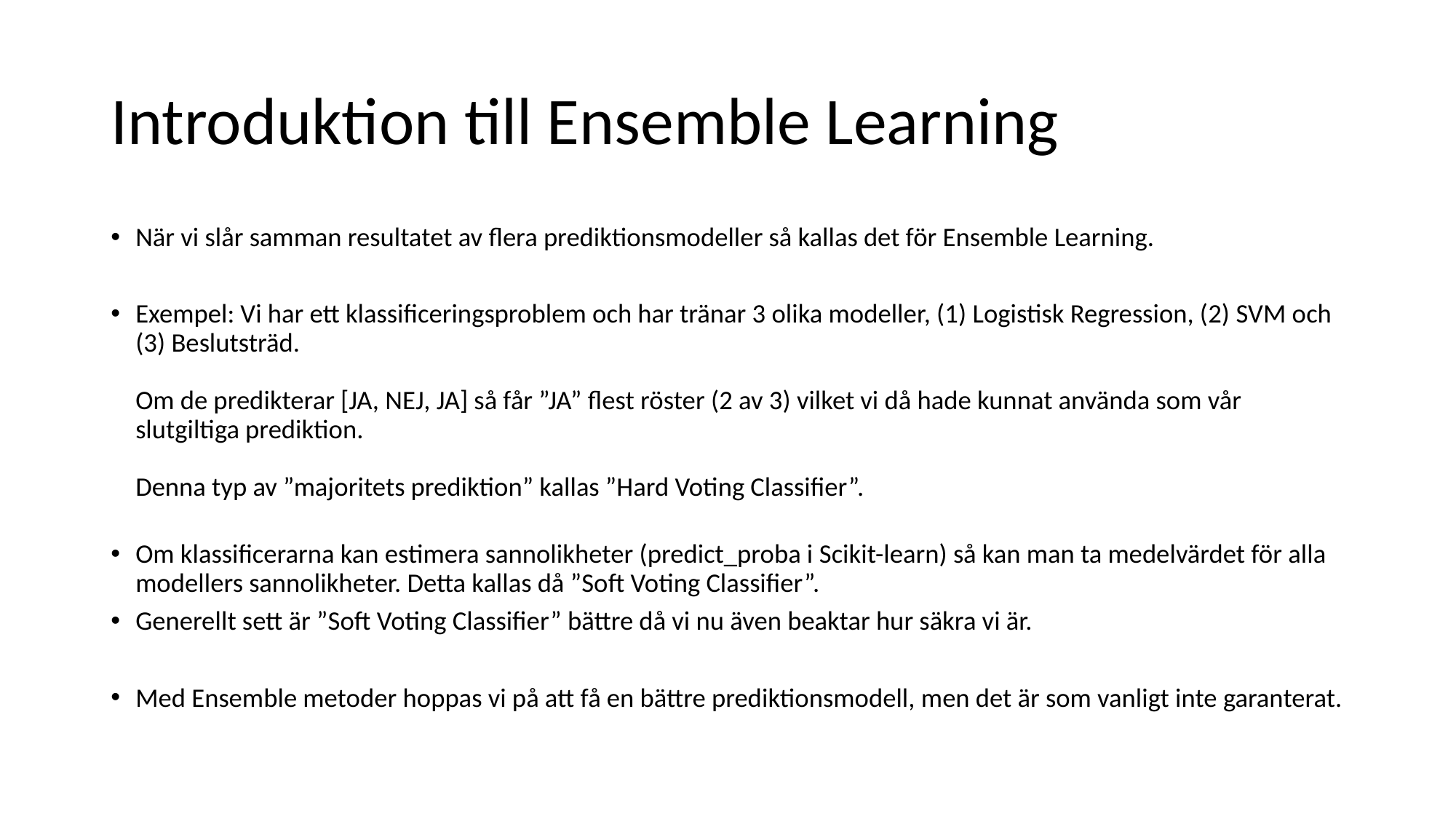

# Introduktion till Ensemble Learning
När vi slår samman resultatet av flera prediktionsmodeller så kallas det för Ensemble Learning.

Exempel: Vi har ett klassificeringsproblem och har tränar 3 olika modeller, (1) Logistisk Regression, (2) SVM och (3) Beslutsträd.
Om de predikterar [JA, NEJ, JA] så får ”JA” flest röster (2 av 3) vilket vi då hade kunnat använda som vår slutgiltiga prediktion.
Denna typ av ”majoritets prediktion” kallas ”Hard Voting Classifier”.
Om klassificerarna kan estimera sannolikheter (predict_proba i Scikit-learn) så kan man ta medelvärdet för alla modellers sannolikheter. Detta kallas då ”Soft Voting Classifier”.
Generellt sett är ”Soft Voting Classifier” bättre då vi nu även beaktar hur säkra vi är.

Med Ensemble metoder hoppas vi på att få en bättre prediktionsmodell, men det är som vanligt inte garanterat.